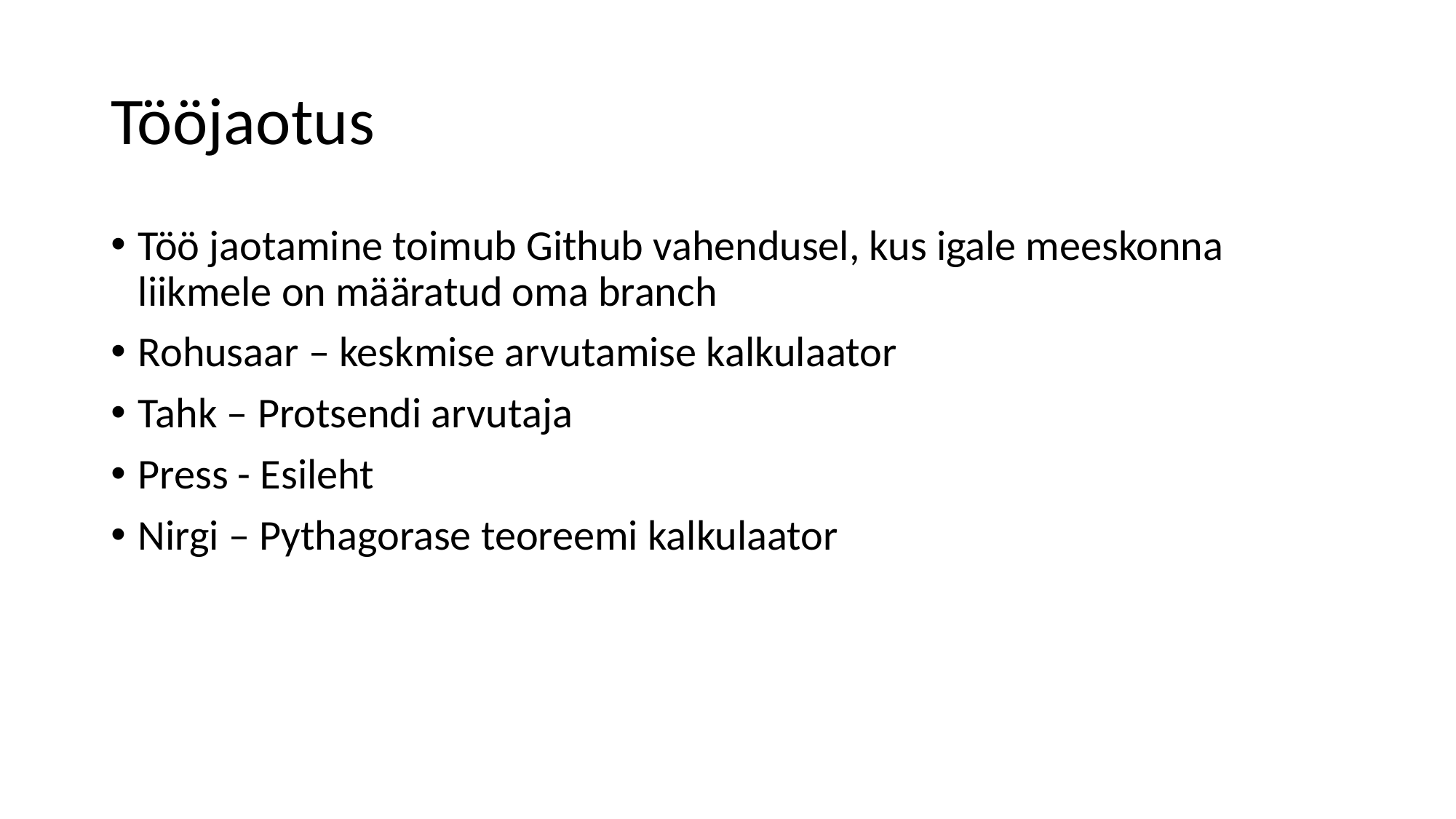

# Tööjaotus
Töö jaotamine toimub Github vahendusel, kus igale meeskonna liikmele on määratud oma branch
Rohusaar – keskmise arvutamise kalkulaator
Tahk – Protsendi arvutaja
Press - Esileht
Nirgi – Pythagorase teoreemi kalkulaator